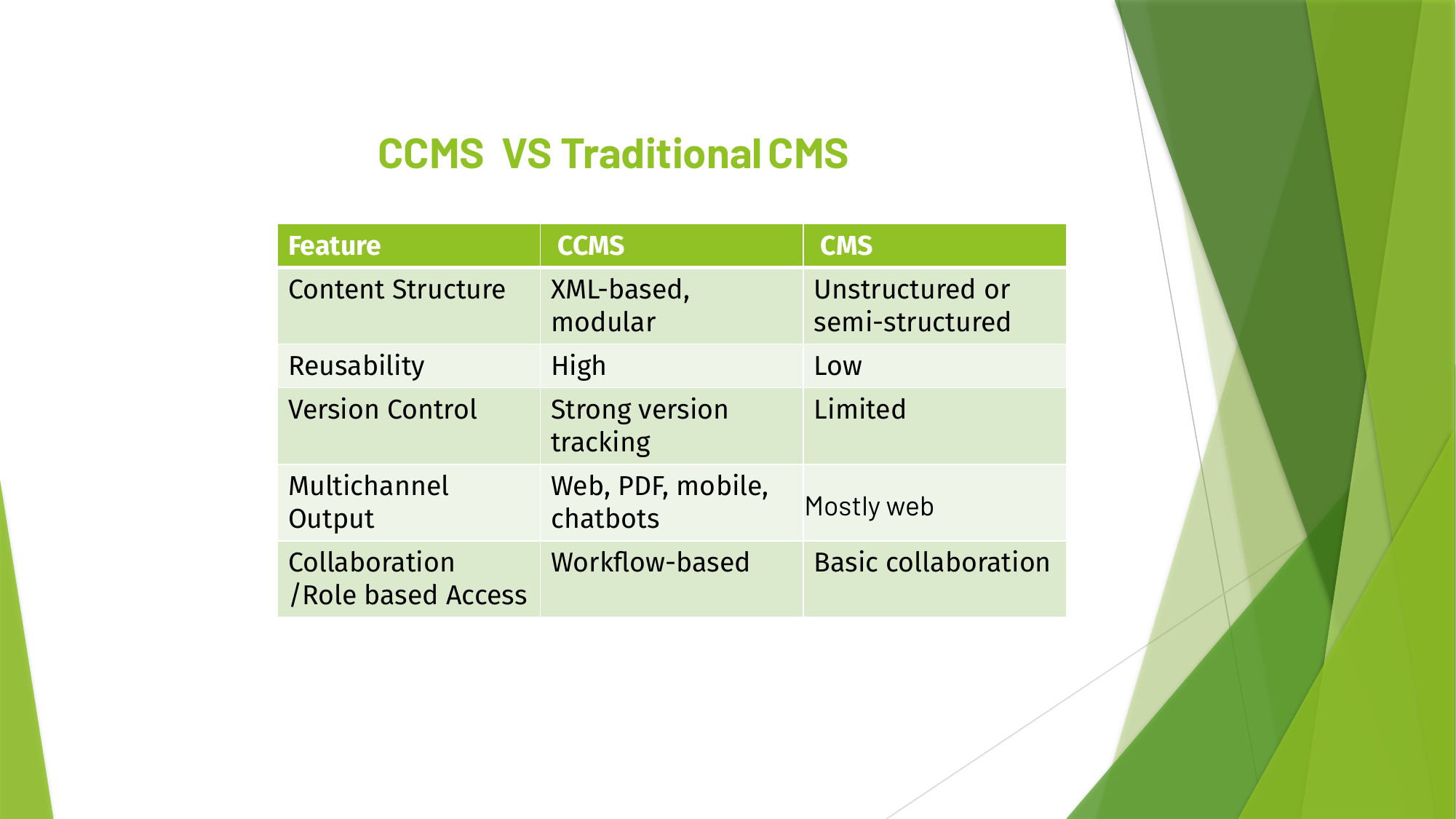

CCMS   VS Traditional CMS
| Feature | CCMS | CMS |
| --- | --- | --- |
| Content Structure | XML-based, modular | Unstructured or semi-structured |
| Reusability | High | Low |
| Version Control | Strong version tracking | Limited |
| Multichannel Output | Web, PDF, mobile, chatbots | Mostly web |
| Collaboration /Role based Access | Workflow-based | Basic collaboration |